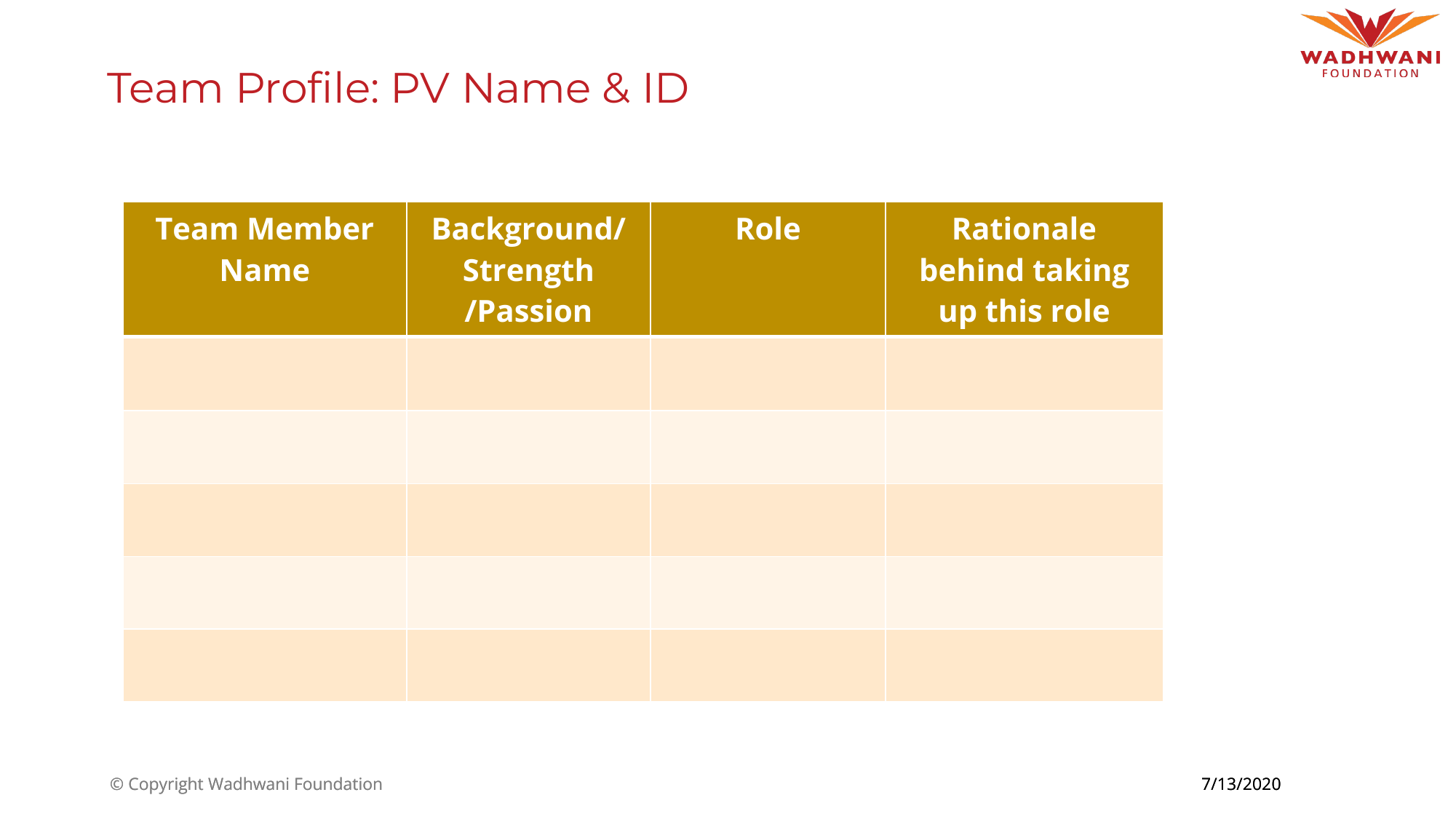

# Team Profile: PV Name & ID
| Team Member Name | Background/ Strength /Passion | Role | Rationale behind taking up this role |
| --- | --- | --- | --- |
|  |  |  |  |
|  |  |  |  |
|  |  |  |  |
|  |  |  |  |
|  |  |  |  |